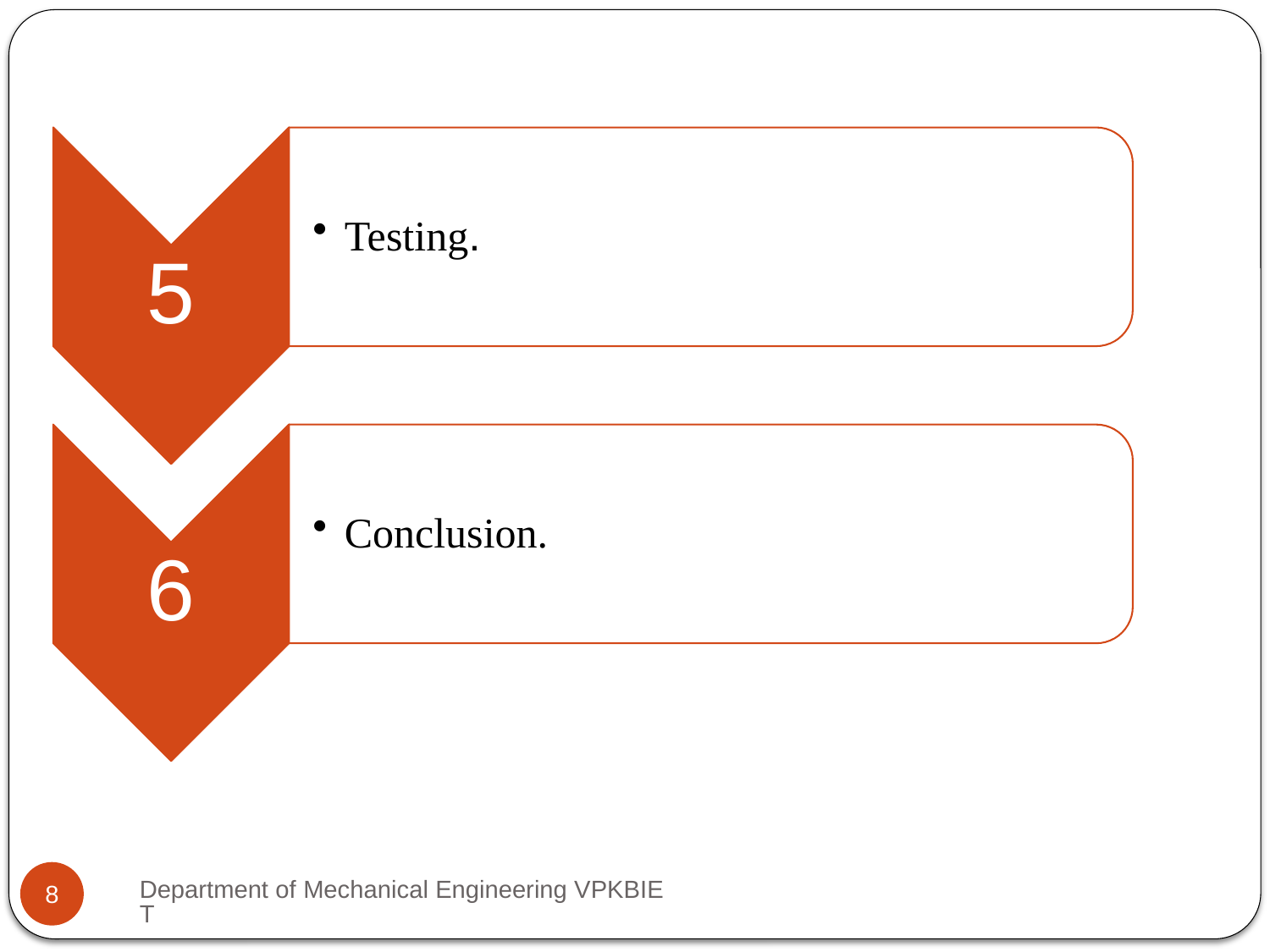

5
Testing.
6
Conclusion.
Department of Mechanical Engineering VPKBIET
8